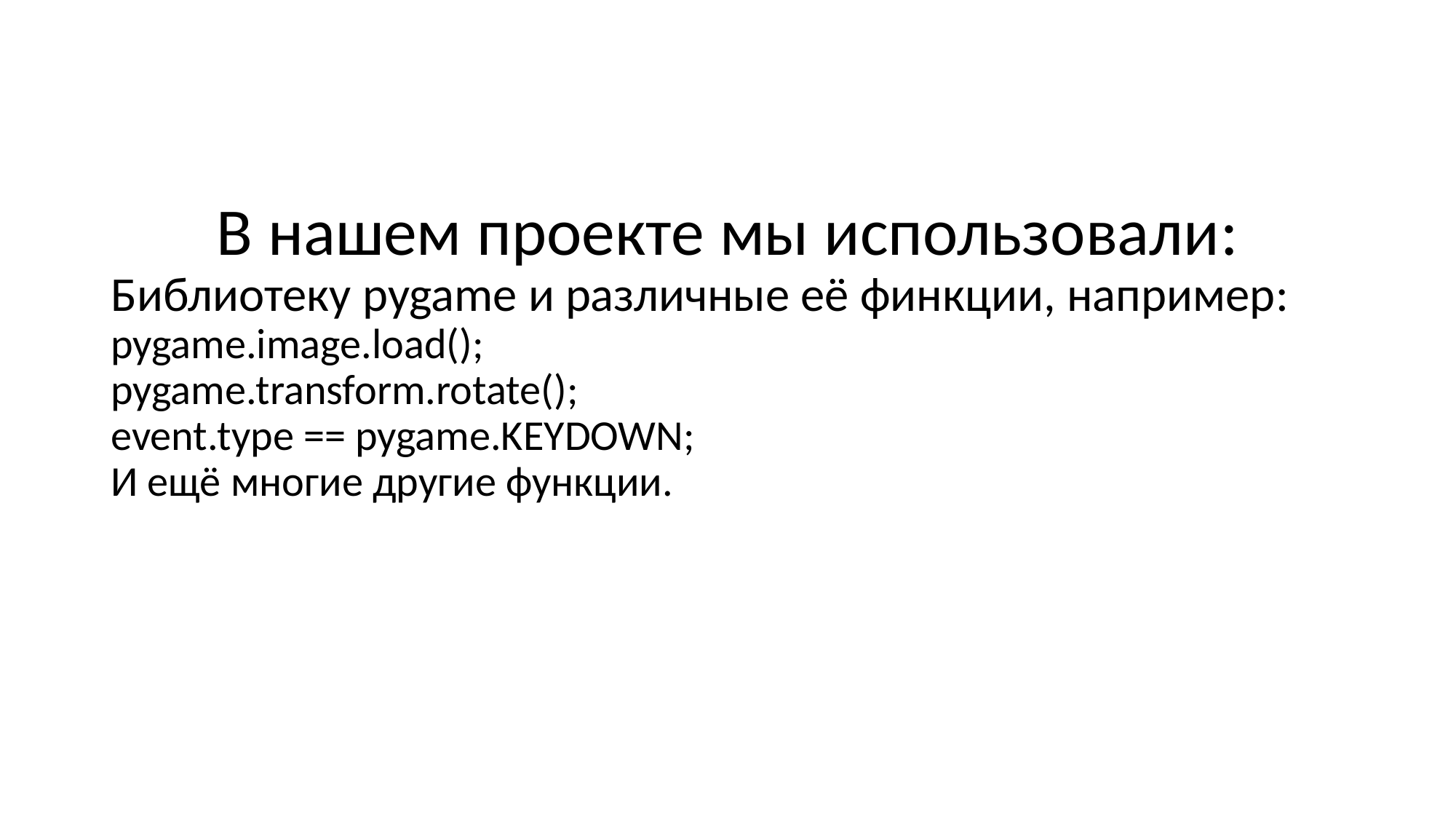

# В нашем проекте мы использовали: Библиотеку pygame и различные её финкции, например: pygame.image.load(); pygame.transform.rotate(); event.type == pygame.KEYDOWN; И ещё многие другие функции.